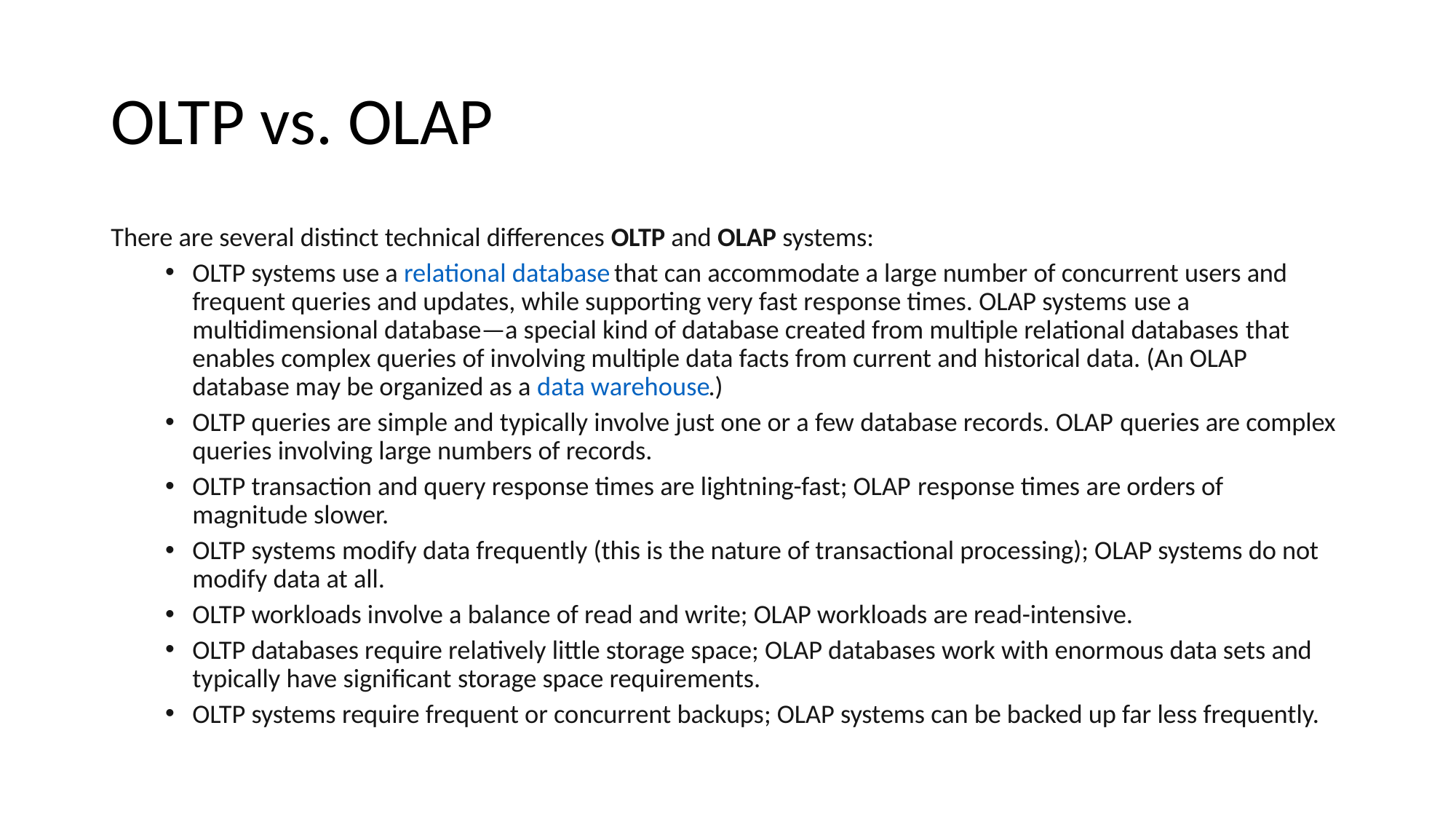

# OLTP vs. OLAP
There are several distinct technical differences OLTP and OLAP systems:
OLTP systems use a relational database that can accommodate a large number of concurrent users and frequent queries and updates, while supporting very fast response times. OLAP systems use a multidimensional database—a special kind of database created from multiple relational databases that enables complex queries of involving multiple data facts from current and historical data. (An OLAP database may be organized as a data warehouse.)
OLTP queries are simple and typically involve just one or a few database records. OLAP queries are complex queries involving large numbers of records.
OLTP transaction and query response times are lightning-fast; OLAP response times are orders of magnitude slower.
OLTP systems modify data frequently (this is the nature of transactional processing); OLAP systems do not modify data at all.
OLTP workloads involve a balance of read and write; OLAP workloads are read-intensive.
OLTP databases require relatively little storage space; OLAP databases work with enormous data sets and typically have significant storage space requirements.
OLTP systems require frequent or concurrent backups; OLAP systems can be backed up far less frequently.